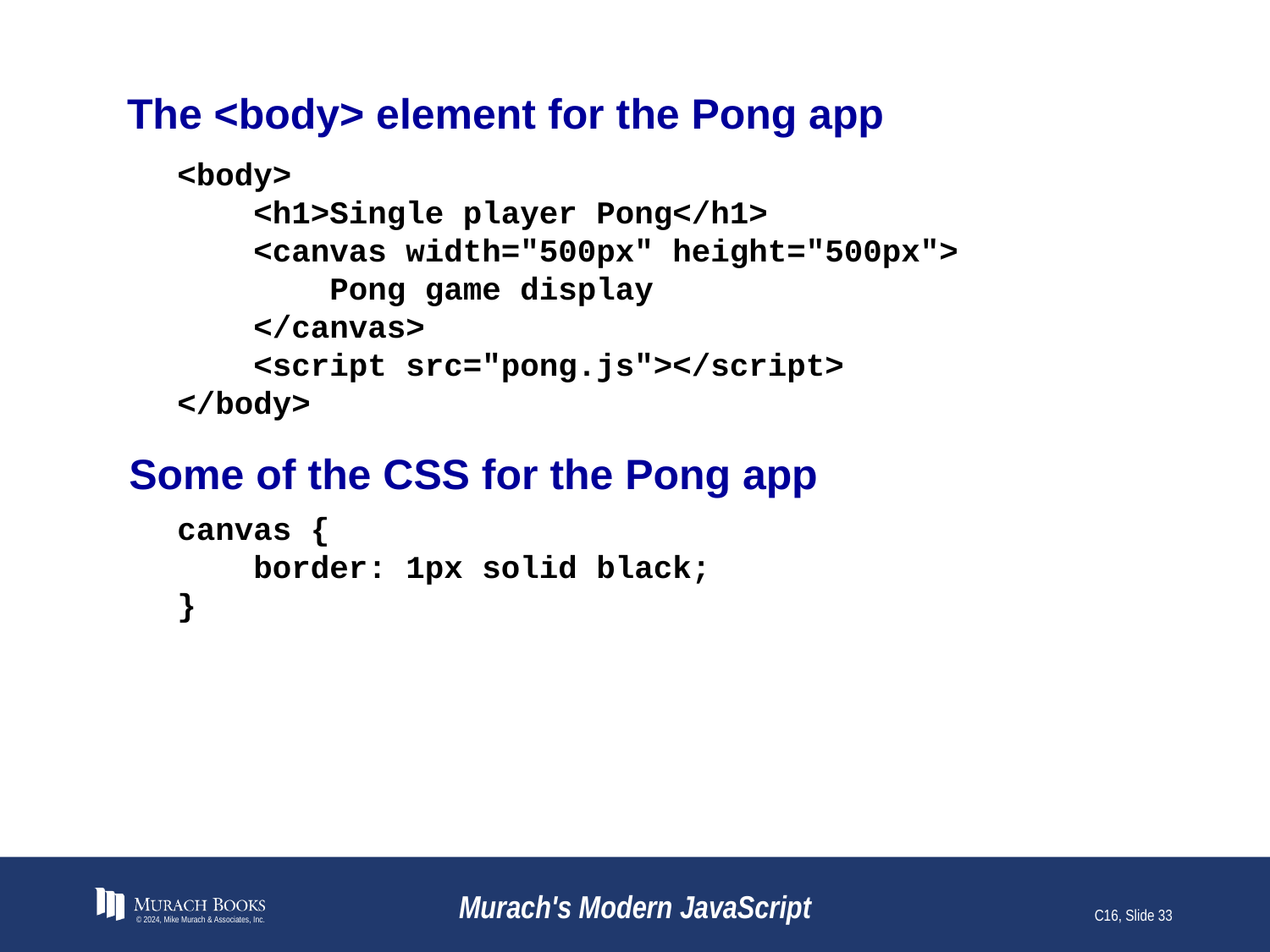

# The <body> element for the Pong app
<body>
    <h1>Single player Pong</h1>
    <canvas width="500px" height="500px">
        Pong game display
    </canvas>
    <script src="pong.js"></script>
</body>
Some of the CSS for the Pong app
canvas {
    border: 1px solid black;
}

© 2024, Mike Murach & Associates, Inc.
Murach's Modern JavaScript

C16, Slide 33